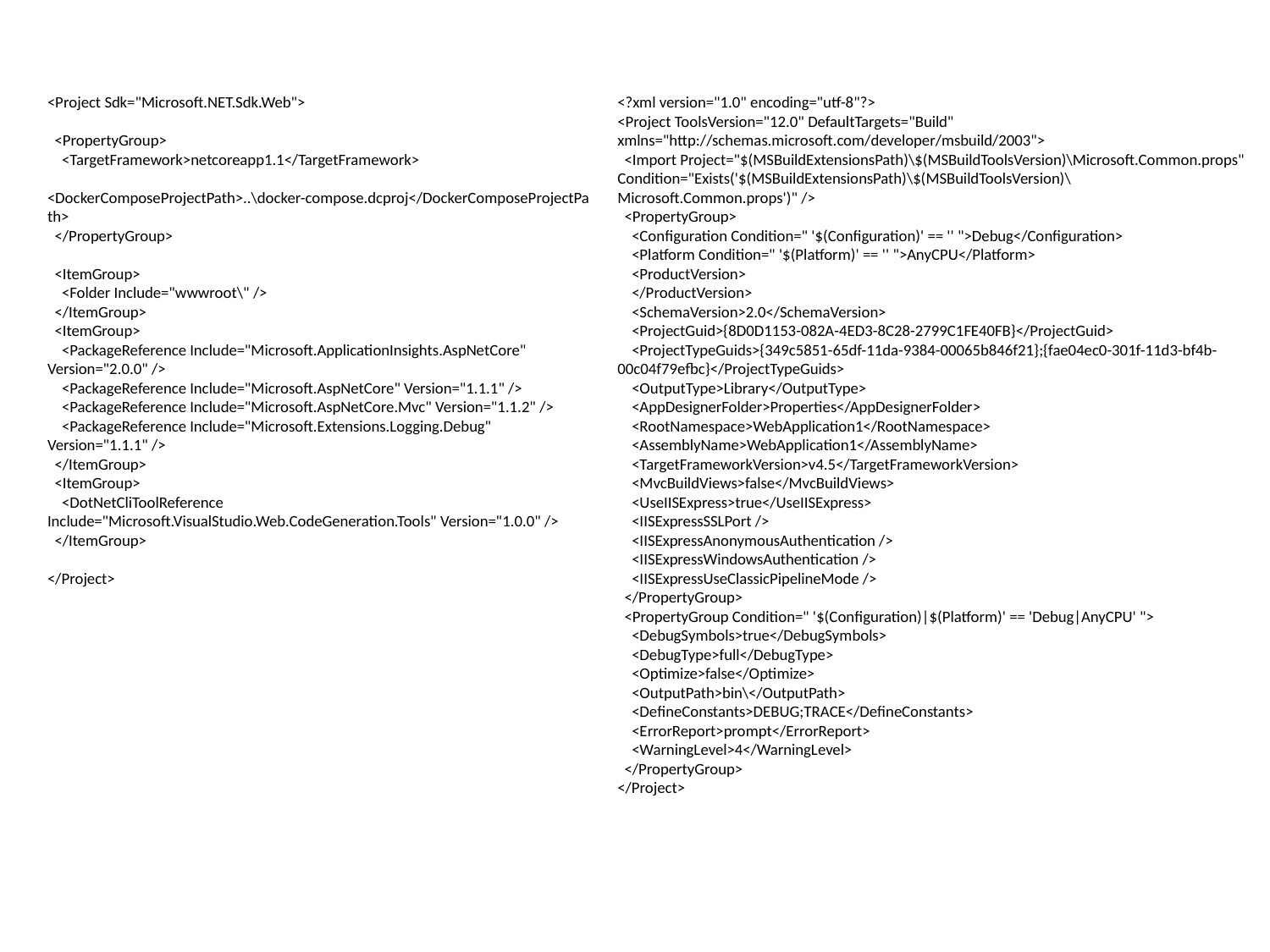

<Project Sdk="Microsoft.NET.Sdk.Web">

  <PropertyGroup>
    <TargetFramework>netcoreapp1.1</TargetFramework>
    <DockerComposeProjectPath>..\docker-compose.dcproj</DockerComposeProjectPath>
  </PropertyGroup>

  <ItemGroup>
    <Folder Include="wwwroot\" />
  </ItemGroup>
  <ItemGroup>
    <PackageReference Include="Microsoft.ApplicationInsights.AspNetCore" Version="2.0.0" />
    <PackageReference Include="Microsoft.AspNetCore" Version="1.1.1" />
    <PackageReference Include="Microsoft.AspNetCore.Mvc" Version="1.1.2" />
    <PackageReference Include="Microsoft.Extensions.Logging.Debug" Version="1.1.1" />
  </ItemGroup>
  <ItemGroup>
    <DotNetCliToolReference Include="Microsoft.VisualStudio.Web.CodeGeneration.Tools" Version="1.0.0" />
  </ItemGroup>

</Project>
<?xml version="1.0" encoding="utf-8"?>
<Project ToolsVersion="12.0" DefaultTargets="Build" xmlns="http://schemas.microsoft.com/developer/msbuild/2003">
  <Import Project="$(MSBuildExtensionsPath)\$(MSBuildToolsVersion)\Microsoft.Common.props" Condition="Exists('$(MSBuildExtensionsPath)\$(MSBuildToolsVersion)\Microsoft.Common.props')" />
  <PropertyGroup>
    <Configuration Condition=" '$(Configuration)' == '' ">Debug</Configuration>
    <Platform Condition=" '$(Platform)' == '' ">AnyCPU</Platform>
    <ProductVersion>
    </ProductVersion>
    <SchemaVersion>2.0</SchemaVersion>
    <ProjectGuid>{8D0D1153-082A-4ED3-8C28-2799C1FE40FB}</ProjectGuid>
    <ProjectTypeGuids>{349c5851-65df-11da-9384-00065b846f21};{fae04ec0-301f-11d3-bf4b-00c04f79efbc}</ProjectTypeGuids>
    <OutputType>Library</OutputType>
    <AppDesignerFolder>Properties</AppDesignerFolder>
    <RootNamespace>WebApplication1</RootNamespace>
    <AssemblyName>WebApplication1</AssemblyName>
    <TargetFrameworkVersion>v4.5</TargetFrameworkVersion>
    <MvcBuildViews>false</MvcBuildViews>
    <UseIISExpress>true</UseIISExpress>
    <IISExpressSSLPort />
    <IISExpressAnonymousAuthentication />
    <IISExpressWindowsAuthentication />
    <IISExpressUseClassicPipelineMode />
  </PropertyGroup>
  <PropertyGroup Condition=" '$(Configuration)|$(Platform)' == 'Debug|AnyCPU' ">
    <DebugSymbols>true</DebugSymbols>
    <DebugType>full</DebugType>
    <Optimize>false</Optimize>
    <OutputPath>bin\</OutputPath>
    <DefineConstants>DEBUG;TRACE</DefineConstants>
    <ErrorReport>prompt</ErrorReport>
    <WarningLevel>4</WarningLevel>
  </PropertyGroup>
</Project>